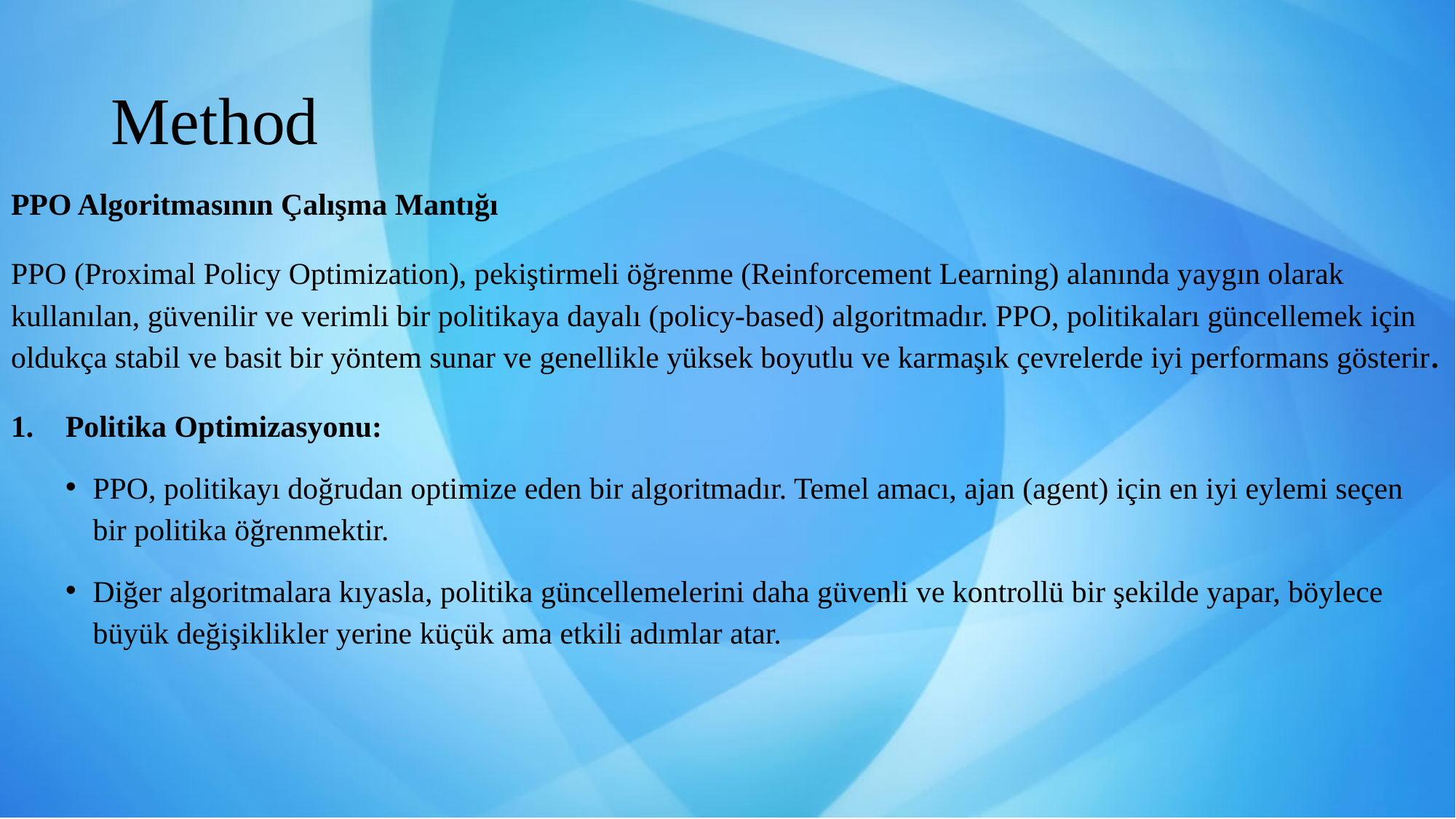

# Method
PPO Algoritmasının Çalışma Mantığı
PPO (Proximal Policy Optimization), pekiştirmeli öğrenme (Reinforcement Learning) alanında yaygın olarak kullanılan, güvenilir ve verimli bir politikaya dayalı (policy-based) algoritmadır. PPO, politikaları güncellemek için oldukça stabil ve basit bir yöntem sunar ve genellikle yüksek boyutlu ve karmaşık çevrelerde iyi performans gösterir.
Politika Optimizasyonu:
PPO, politikayı doğrudan optimize eden bir algoritmadır. Temel amacı, ajan (agent) için en iyi eylemi seçen bir politika öğrenmektir.
Diğer algoritmalara kıyasla, politika güncellemelerini daha güvenli ve kontrollü bir şekilde yapar, böylece büyük değişiklikler yerine küçük ama etkili adımlar atar.